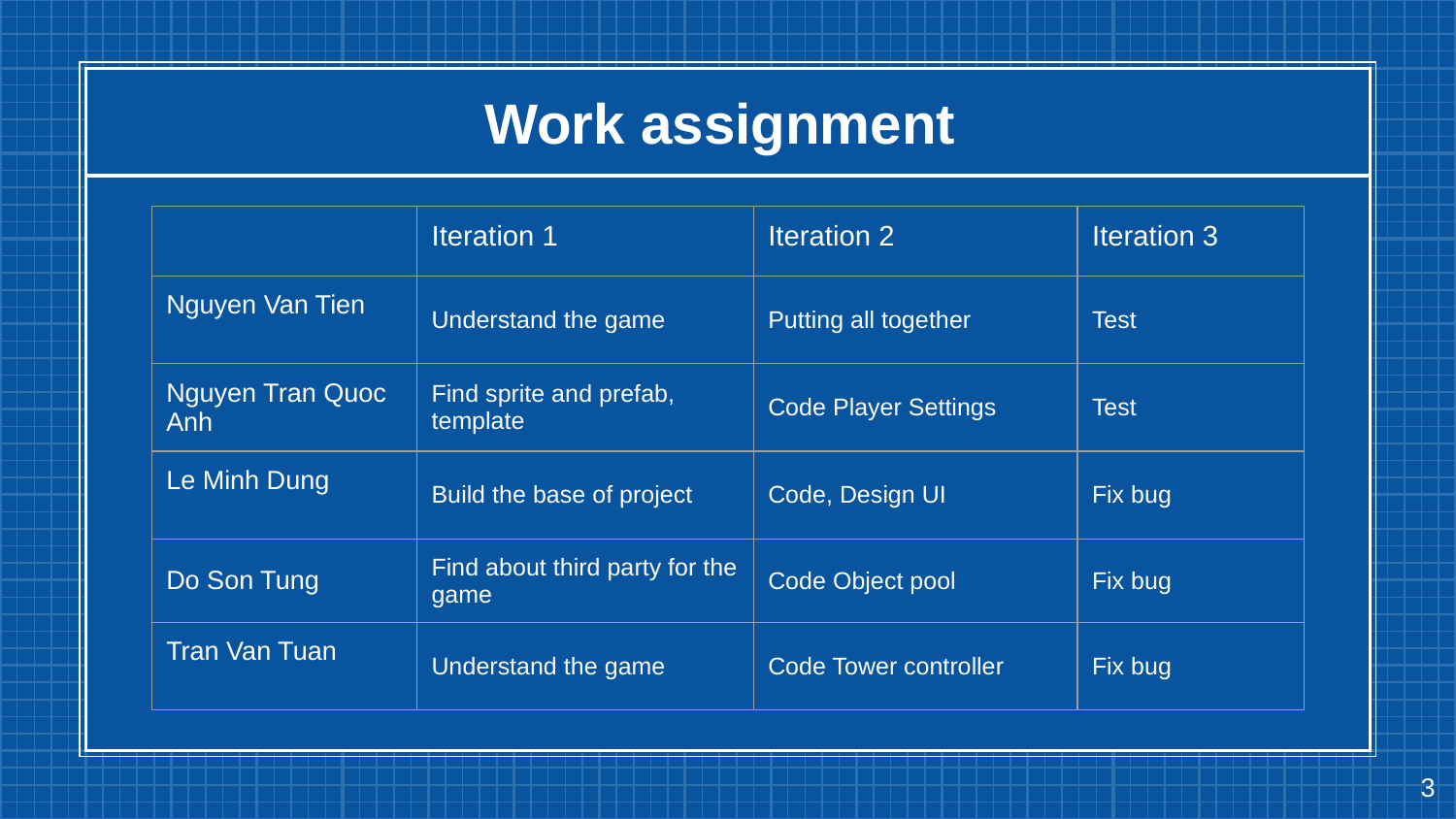

# Work assignment
|  | Iteration 1 | Iteration 2 | Iteration 3 |
| --- | --- | --- | --- |
| Nguyen Van Tien | Understand the game | Putting all together | Test |
| Nguyen Tran Quoc Anh | Find sprite and prefab, template | Code Player Settings | Test |
| Le Minh Dung | Build the base of project | Code, Design UI | Fix bug |
| Do Son Tung | Find about third party for the game | Code Object pool | Fix bug |
| Tran Van Tuan | Understand the game | Code Tower controller | Fix bug |
3